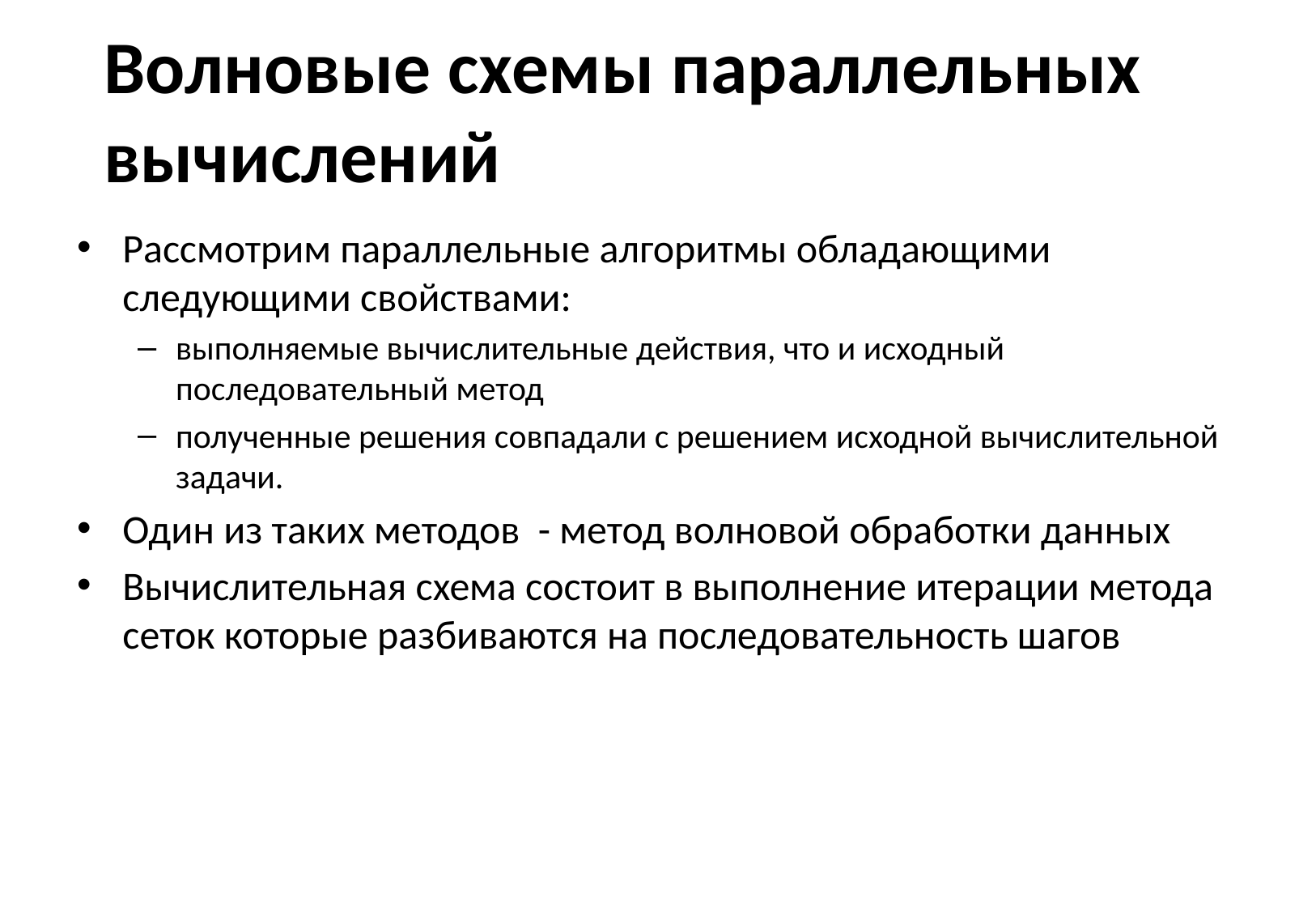

# Волновые схемы параллельных вычислений
Рассмотрим параллельные алгоритмы обладающими следующими свойствами:
выполняемые вычислительные действия, что и исходный последовательный метод
полученные решения совпадали с решением исходной вычислительной задачи.
Один из таких методов  - метод волновой обработки данных
Вычислительная схема состоит в выполнение итерации метода сеток которые разбиваются на последовательность шагов